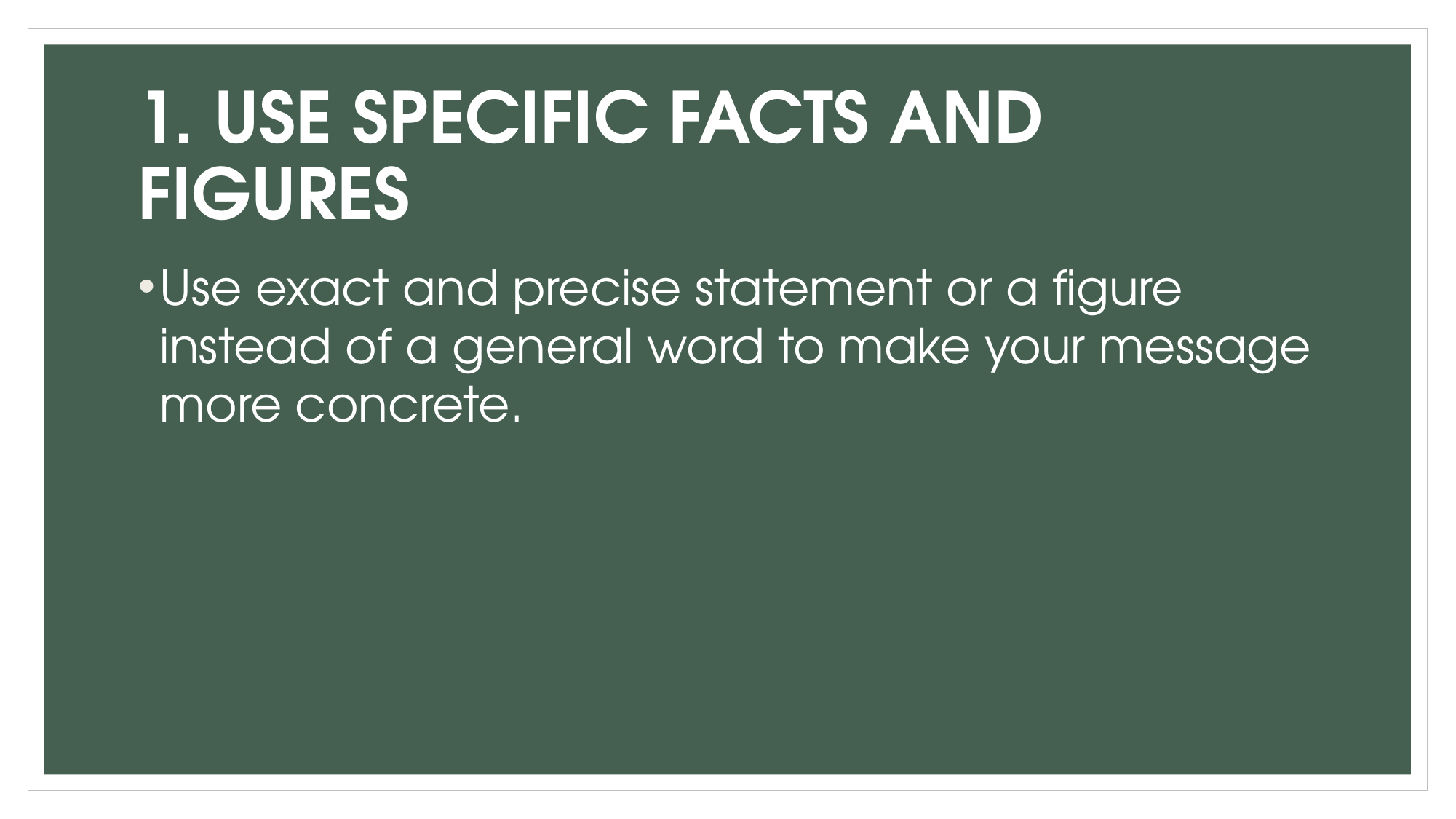

# 1. USE SPECIFIC FACTS AND FIGURES
Use exact and precise statement or a figure instead of a general word to make your message more concrete.